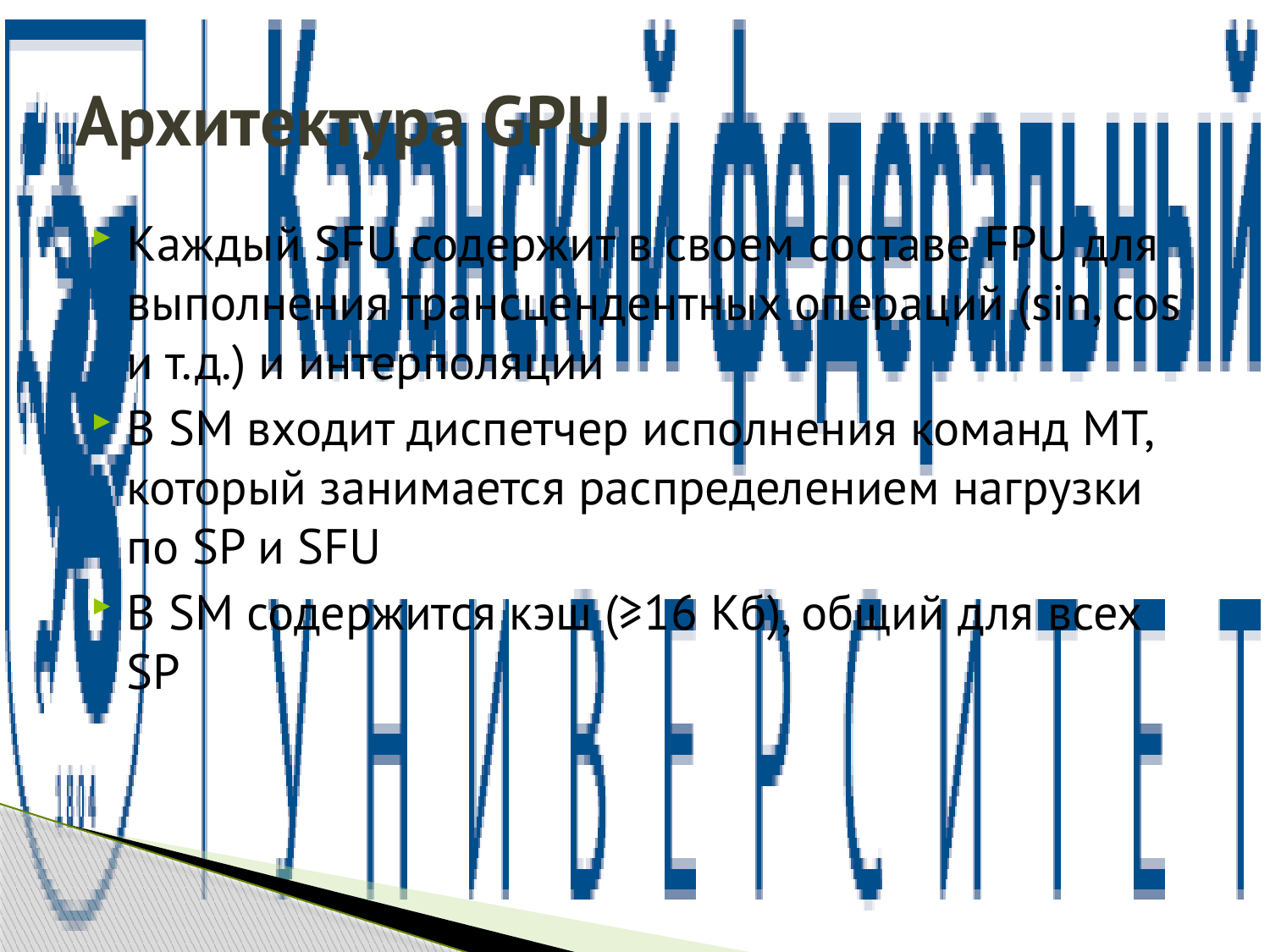

# Архитектура GPU
Каждый SFU содержит в своем составе FPU для выполнения трансцендентных операций (sin, cos и т.д.) и интерполяции
В SM входит диспетчер исполнения команд MT, который занимается распределением нагрузки по SP и SFU
В SM содержится кэш (≥16 Кб), общий для всех SP